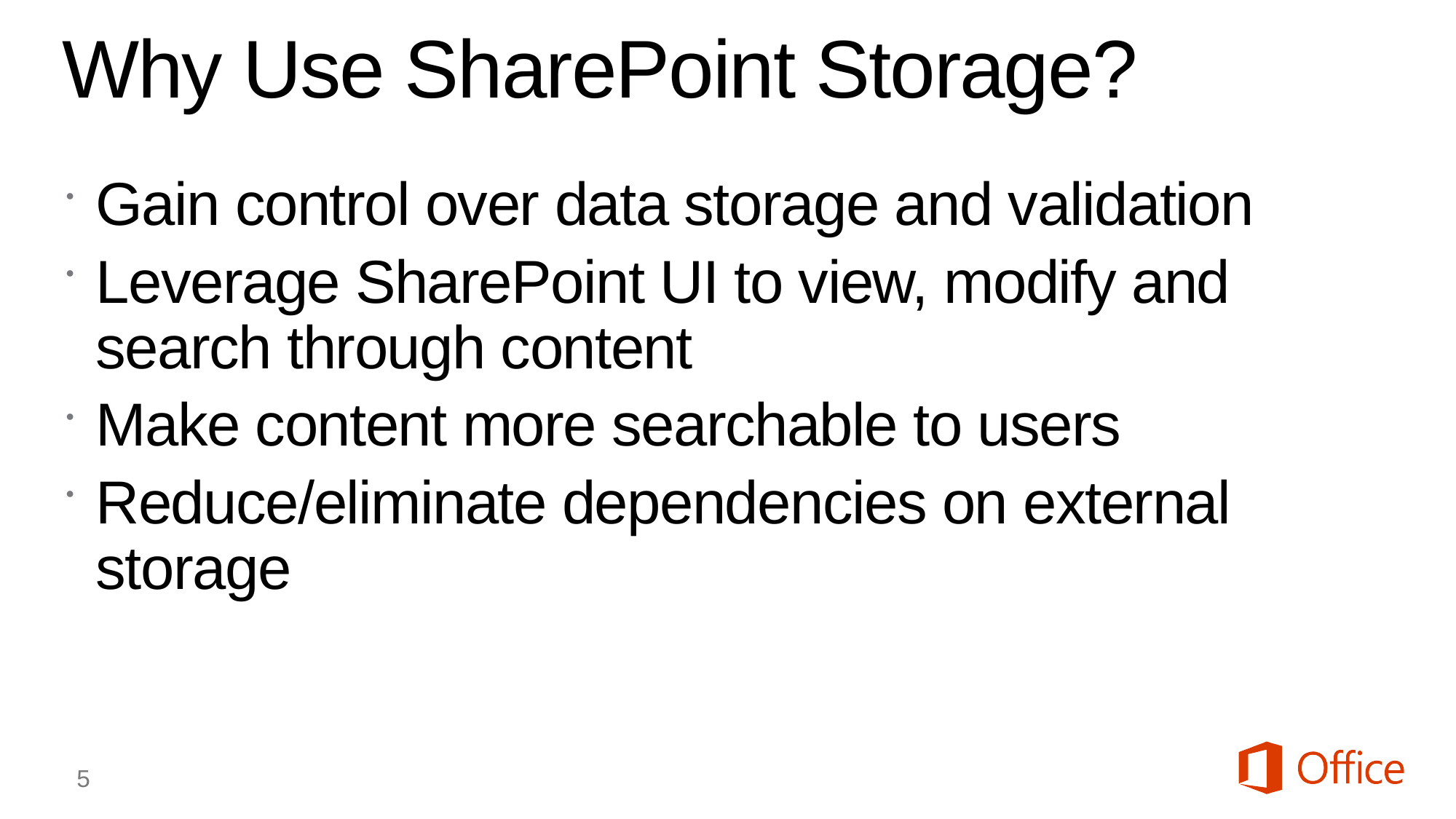

# Why Use SharePoint Storage?
Gain control over data storage and validation
Leverage SharePoint UI to view, modify and search through content
Make content more searchable to users
Reduce/eliminate dependencies on external storage
5